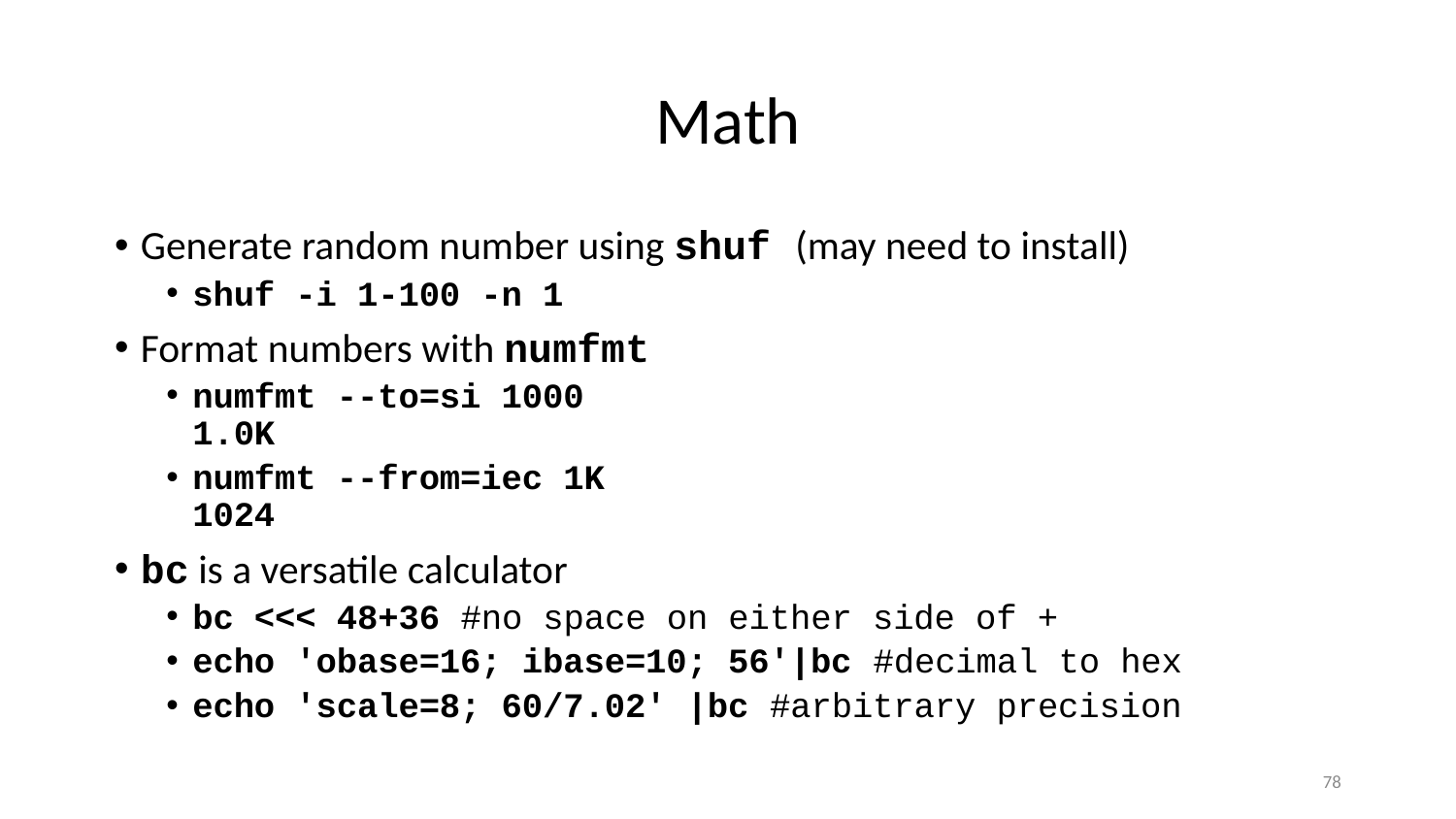

# Math
Generate random number using shuf (may need to install)
shuf -i 1-100 -n 1
Format numbers with numfmt
numfmt --to=si 1000
1.0K
numfmt --from=iec 1K
1024
bc is a versatile calculator
bc <<< 48+36 #no space on either side of +
echo 'obase=16; ibase=10; 56'|bc #decimal to hex
echo 'scale=8; 60/7.02' |bc #arbitrary precision
78